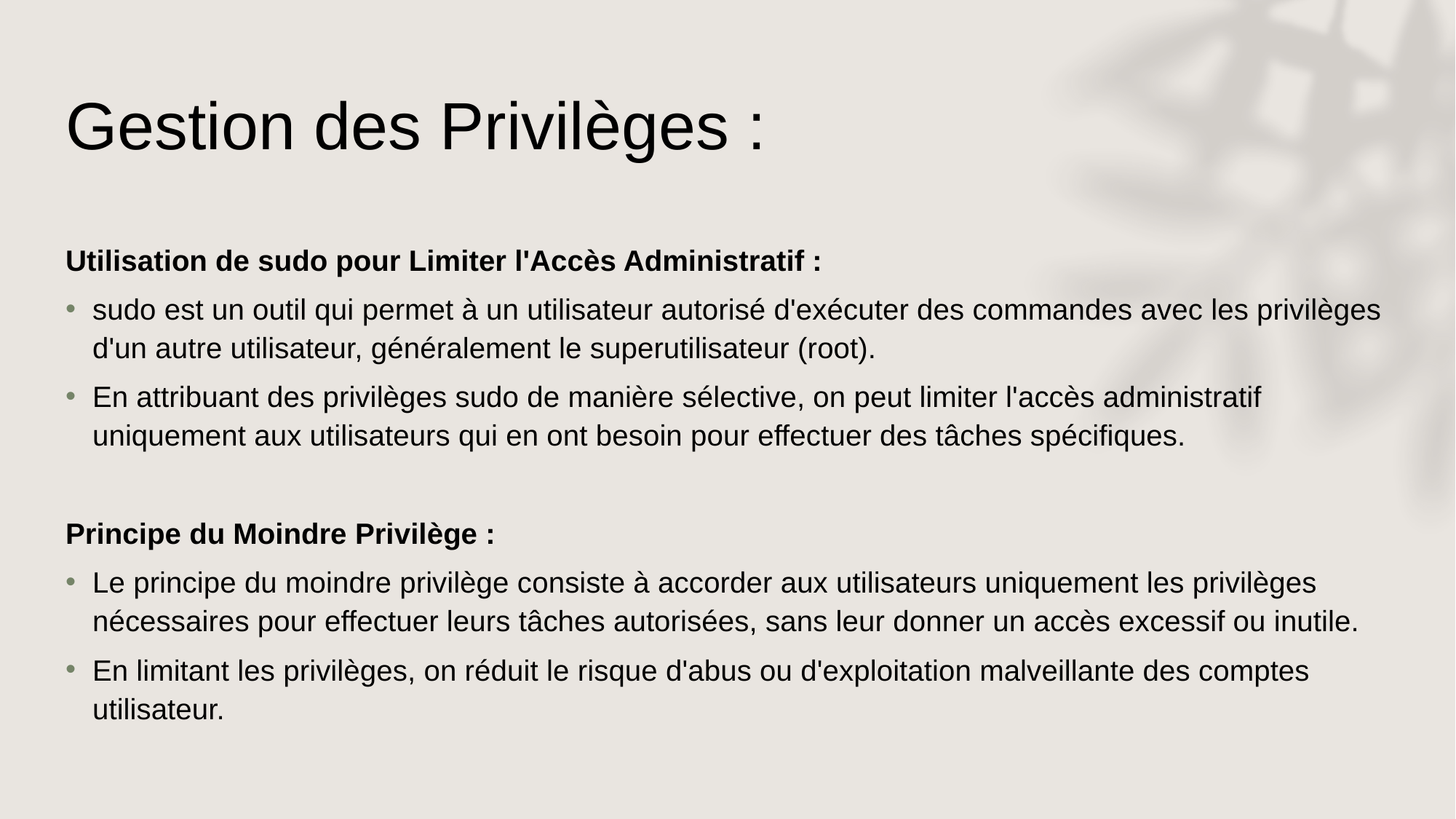

# Gestion des Privilèges :
Utilisation de sudo pour Limiter l'Accès Administratif :
sudo est un outil qui permet à un utilisateur autorisé d'exécuter des commandes avec les privilèges d'un autre utilisateur, généralement le superutilisateur (root).
En attribuant des privilèges sudo de manière sélective, on peut limiter l'accès administratif uniquement aux utilisateurs qui en ont besoin pour effectuer des tâches spécifiques.

Principe du Moindre Privilège :
Le principe du moindre privilège consiste à accorder aux utilisateurs uniquement les privilèges nécessaires pour effectuer leurs tâches autorisées, sans leur donner un accès excessif ou inutile.
En limitant les privilèges, on réduit le risque d'abus ou d'exploitation malveillante des comptes utilisateur.